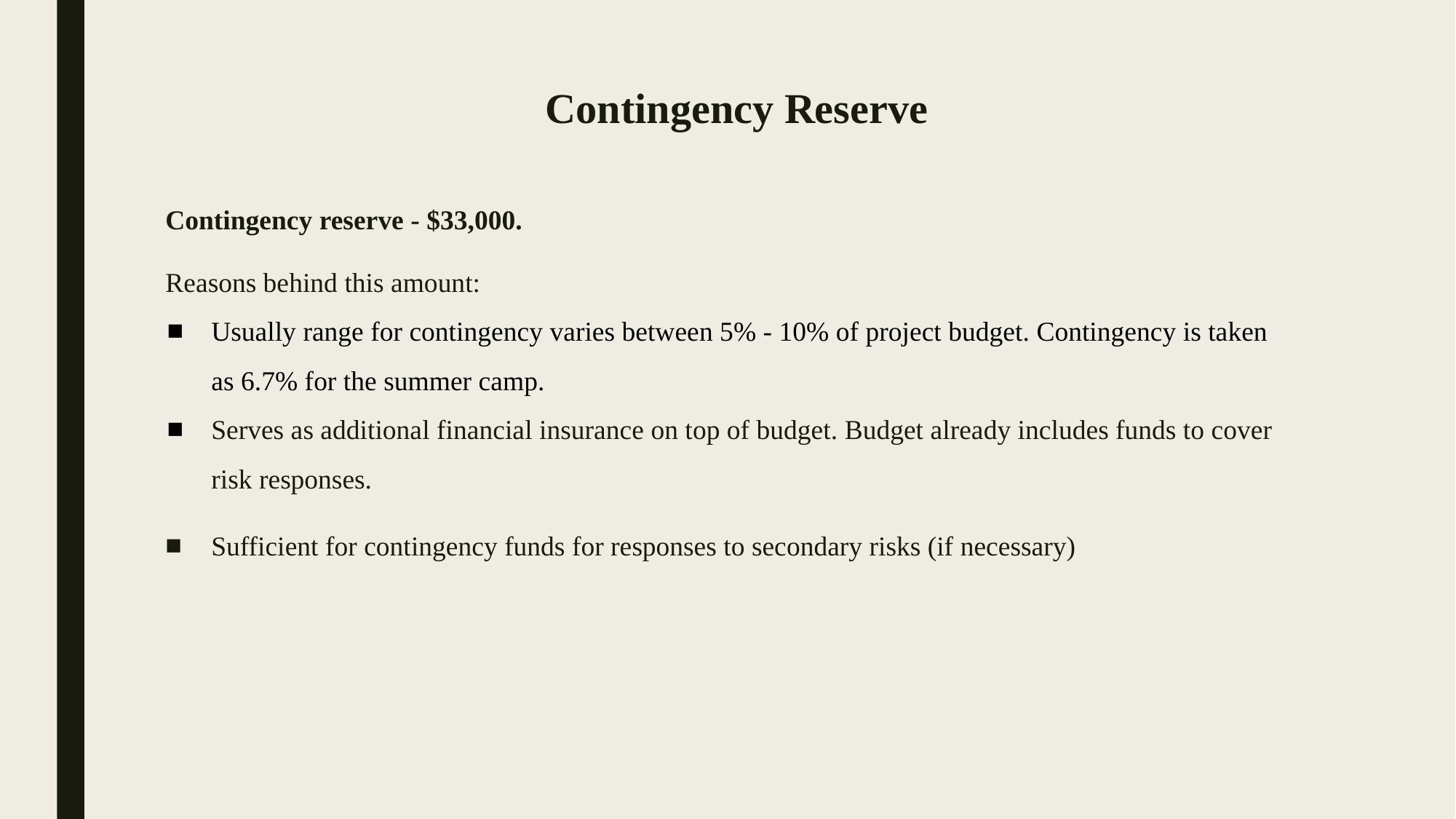

# Contingency Reserve
Contingency reserve - $33,000.
Reasons behind this amount:
Usually range for contingency varies between 5% - 10% of project budget. Contingency is taken as 6.7% for the summer camp.
Serves as additional financial insurance on top of budget. Budget already includes funds to cover risk responses.
Sufficient for contingency funds for responses to secondary risks (if necessary)